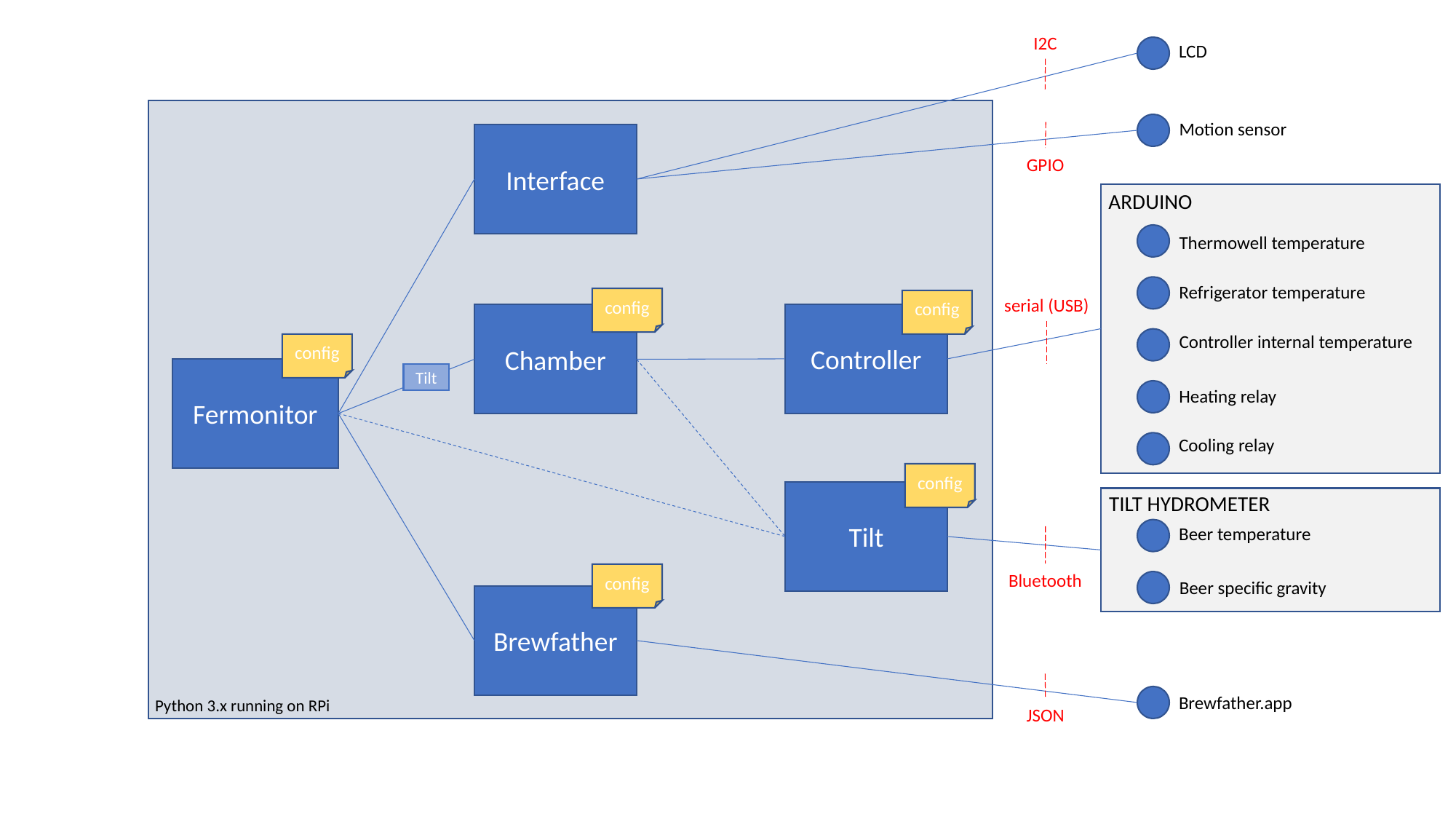

I2C
LCD

Motion sensor

Interface
GPIO
ARDUINO

Thermowell temperature
Refrigerator temperature

config
serial (USB)
config
Controller
Chamber
Controller internal temperature

config
Fermonitor
Tilt
Heating relay

Cooling relay

config
Tilt
TILT HYDROMETER

Beer temperature

Bluetooth
config
Beer specific gravity

Brewfather
Brewfather.app

Python 3.x running on RPi
JSON